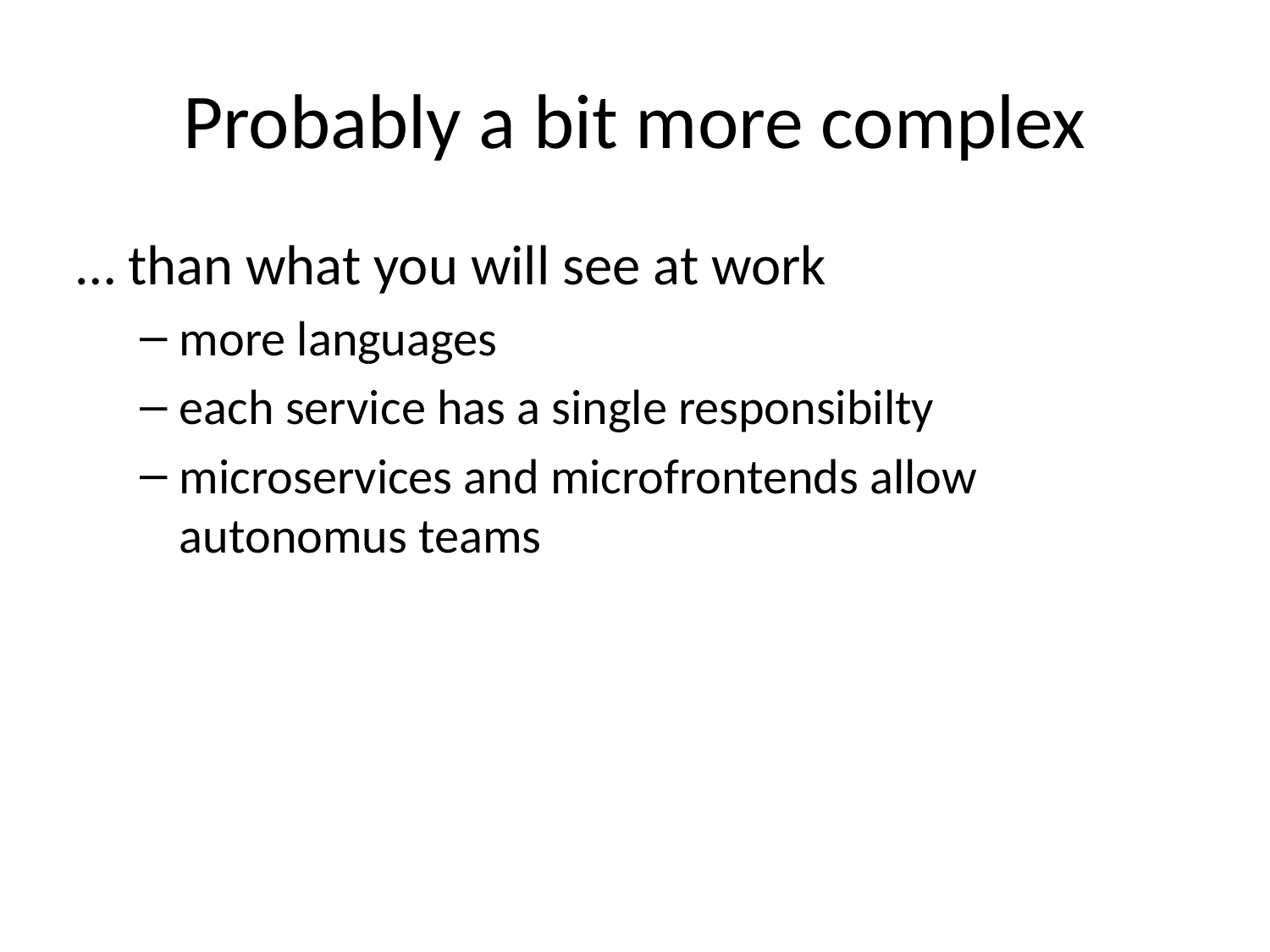

# Probably a bit more complex
… than what you will see at work
more languages
each service has a single responsibilty
microservices and microfrontends allow autonomus teams